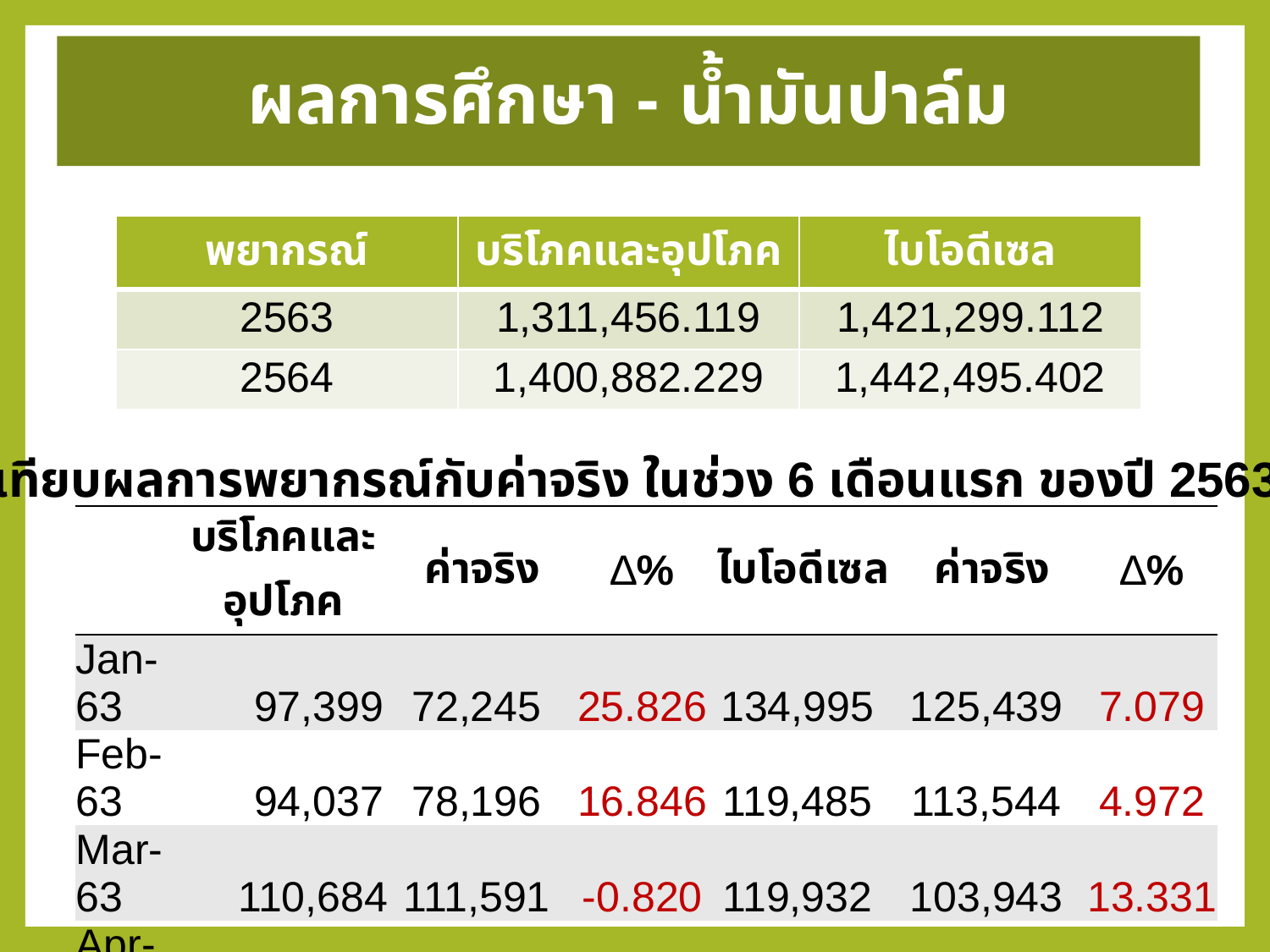

ผลการศึกษา - น้ำมันปาล์ม
| พยากรณ์ | บริโภคและอุปโภค | ไบโอดีเซล |
| --- | --- | --- |
| 2563 | 1,311,456.119 | 1,421,299.112 |
| 2564 | 1,400,882.229 | 1,442,495.402 |

เปรียบเทียบผลการพยากรณ์กับค่าจริง ในช่วง 6 เดือนแรก ของปี 2563
|  | บริโภคและอุปโภค | ค่าจริง | ∆% | ไบโอดีเซล | ค่าจริง | ∆% |
| --- | --- | --- | --- | --- | --- | --- |
| Jan-63 | 97,399 | 72,245 | 25.826 | 134,995 | 125,439 | 7.079 |
| Feb-63 | 94,037 | 78,196 | 16.846 | 119,485 | 113,544 | 4.972 |
| Mar-63 | 110,684 | 111,591 | -0.820 | 119,932 | 103,943 | 13.331 |
| Apr-63 | 109,440 | 85,423 | 21.946 | 116,470 | 91,671 | 21.292 |
| May-83 | 109,464 | 134,999 | -23.327 | 121,749 | 117,359 | 3.606 |
| Jun-63 | 109,719 | 89,364 | 18.552 | 115,835 | 120,951 | -4.417 |